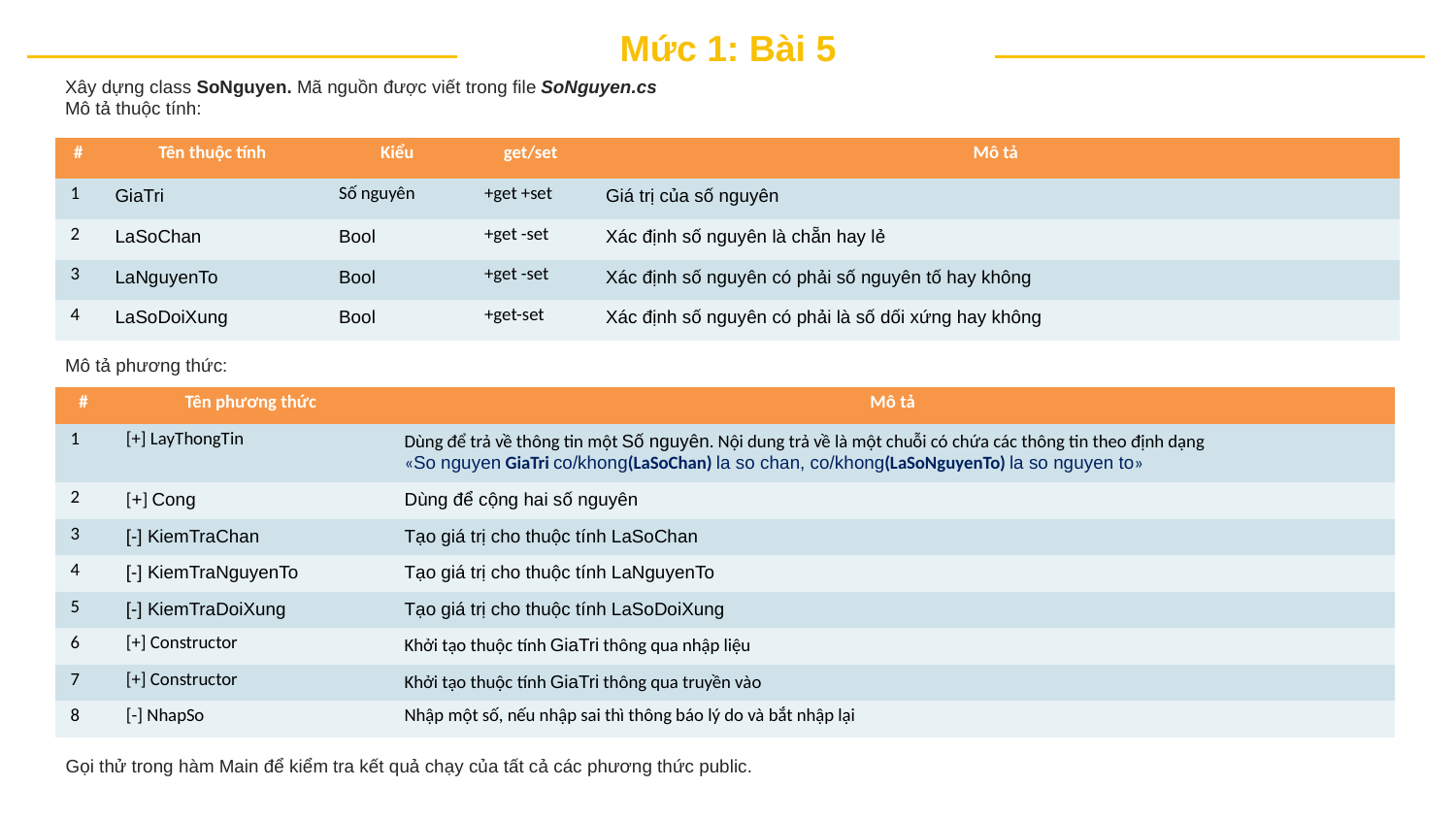

Mức 1: Bài 5
Xây dựng class SoNguyen. Mã nguồn được viết trong file SoNguyen.cs
Mô tả thuộc tính:
| # | Tên thuộc tính | Kiểu | get/set | Mô tả |
| --- | --- | --- | --- | --- |
| 1 | GiaTri | Số nguyên | +get +set | Giá trị của số nguyên |
| 2 | LaSoChan | Bool | +get -set | Xác định số nguyên là chẵn hay lẻ |
| 3 | LaNguyenTo | Bool | +get -set | Xác định số nguyên có phải số nguyên tố hay không |
| 4 | LaSoDoiXung | Bool | +get-set | Xác định số nguyên có phải là số dối xứng hay không |
Mô tả phương thức:
| # | Tên phương thức | Mô tả |
| --- | --- | --- |
| 1 | [+] LayThongTin | Dùng để trả về thông tin một Số nguyên. Nội dung trả về là một chuỗi có chứa các thông tin theo định dạng «So nguyen GiaTri co/khong(LaSoChan) la so chan, co/khong(LaSoNguyenTo) la so nguyen to» |
| 2 | [+] Cong | Dùng để cộng hai số nguyên |
| 3 | [-] KiemTraChan | Tạo giá trị cho thuộc tính LaSoChan |
| 4 | [-] KiemTraNguyenTo | Tạo giá trị cho thuộc tính LaNguyenTo |
| 5 | [-] KiemTraDoiXung | Tạo giá trị cho thuộc tính LaSoDoiXung |
| 6 | [+] Constructor | Khởi tạo thuộc tính GiaTri thông qua nhập liệu |
| 7 | [+] Constructor | Khởi tạo thuộc tính GiaTri thông qua truyền vào |
| 8 | [-] NhapSo | Nhập một số, nếu nhập sai thì thông báo lý do và bắt nhập lại |
Gọi thử trong hàm Main để kiểm tra kết quả chạy của tất cả các phương thức public.